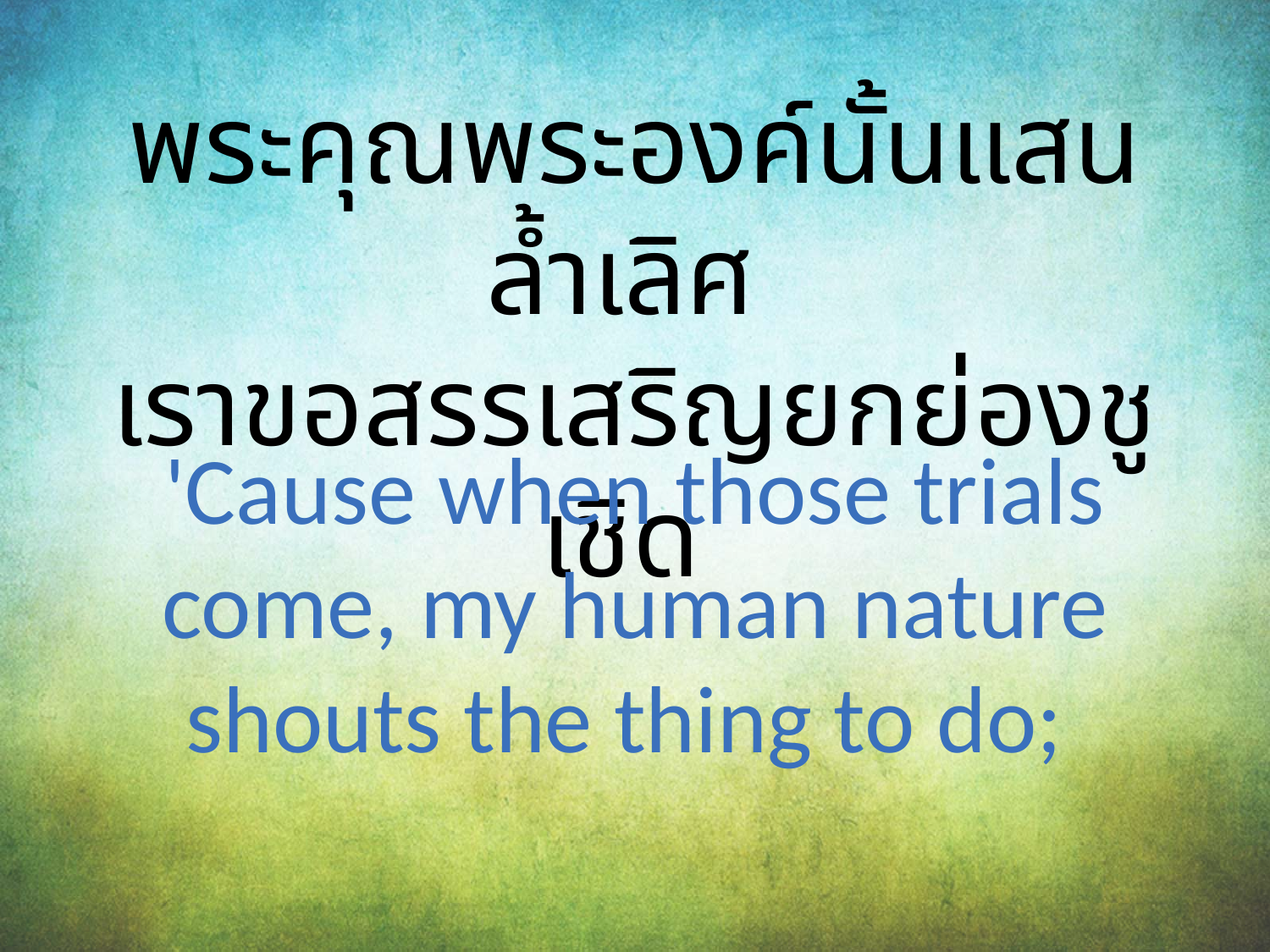

พระคุณพระองค์นั้นแสนล้ำเลิศ
เราขอสรรเสริญยกย่องชูเชิด
'Cause when those trials come, my human nature shouts the thing to do;